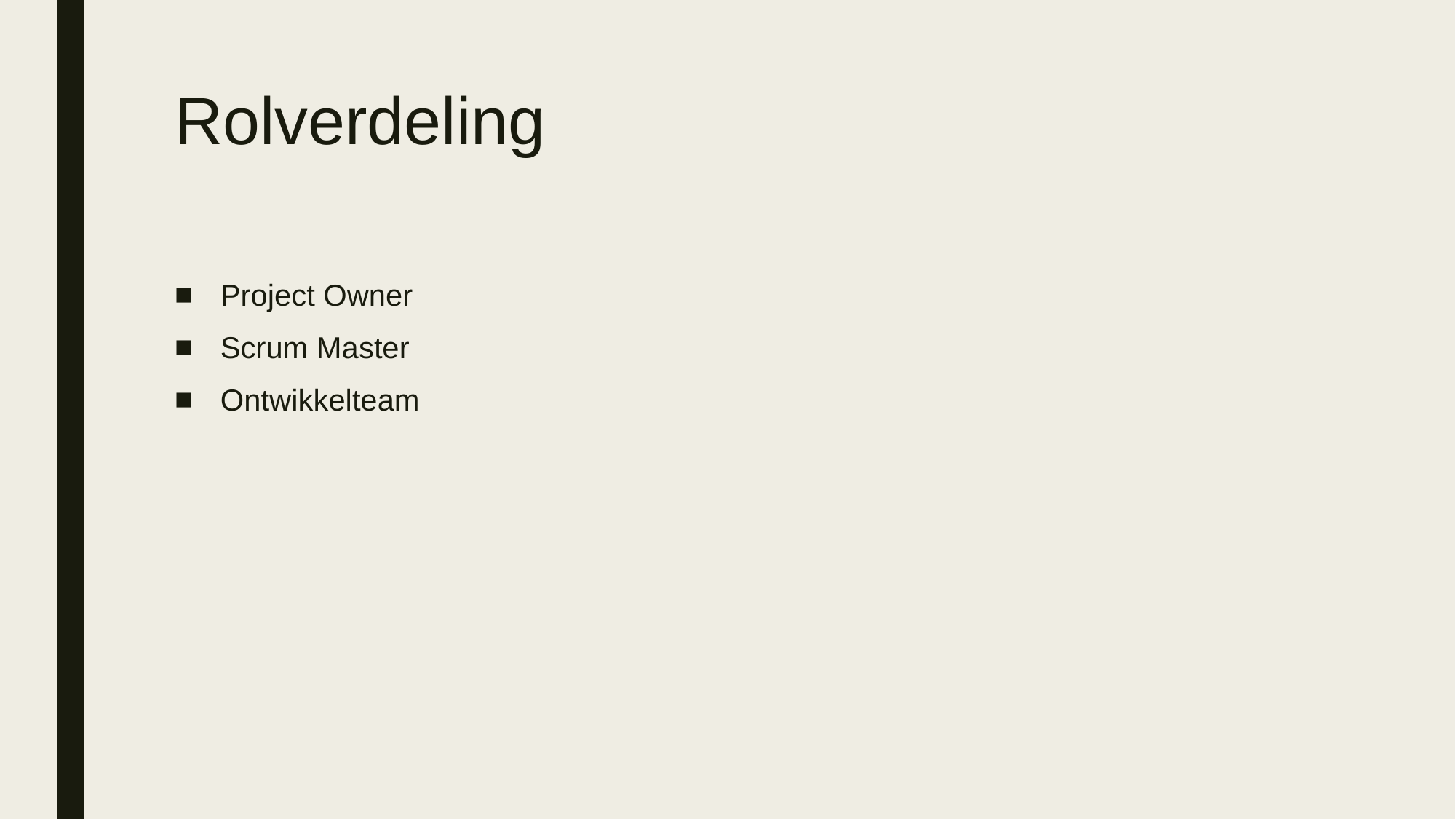

# Rolverdeling
Project Owner
Scrum Master
Ontwikkelteam